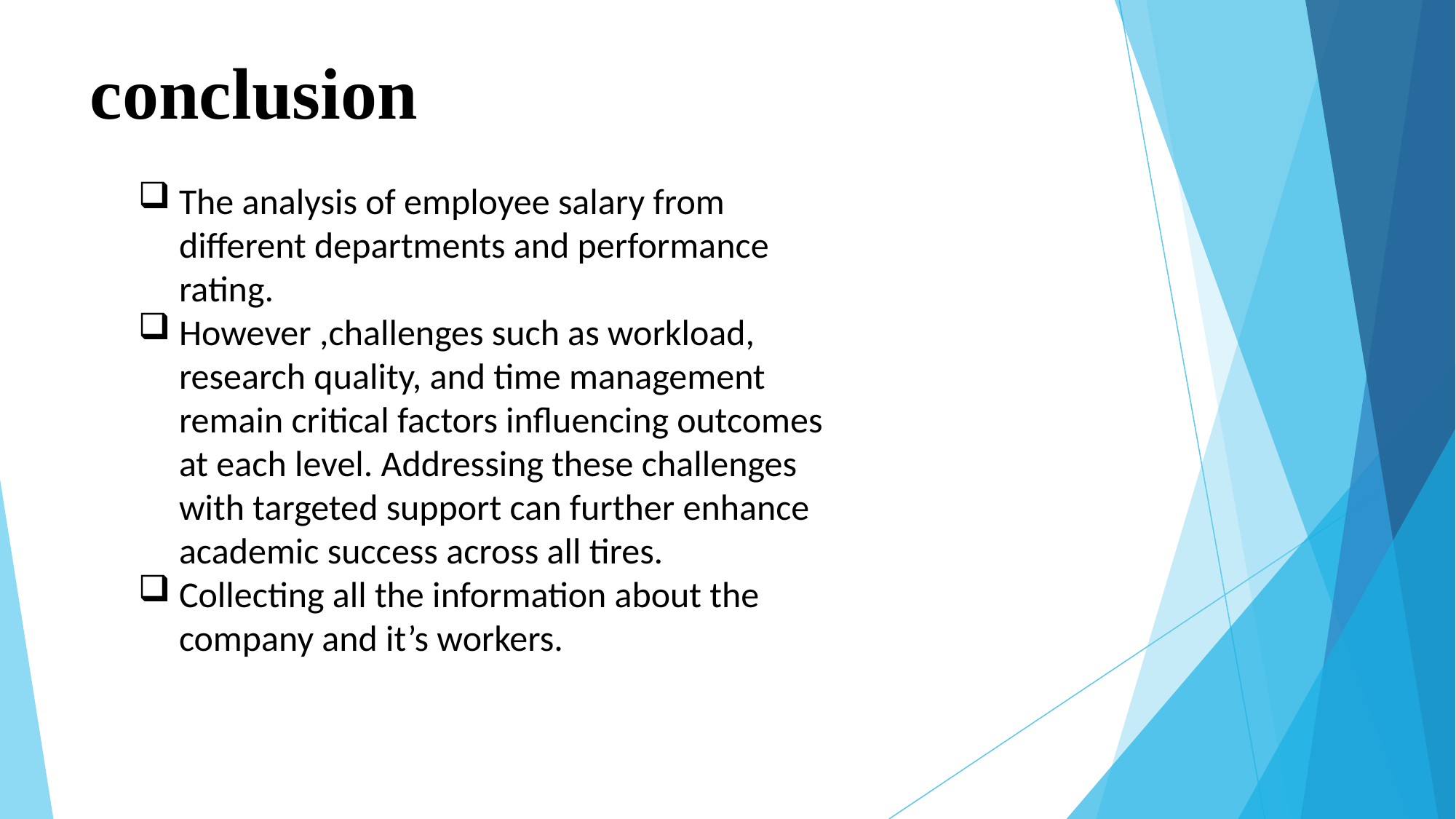

# conclusion
The analysis of employee salary from different departments and performance rating.
However ,challenges such as workload, research quality, and time management remain critical factors influencing outcomes at each level. Addressing these challenges with targeted support can further enhance academic success across all tires.
Collecting all the information about the company and it’s workers.